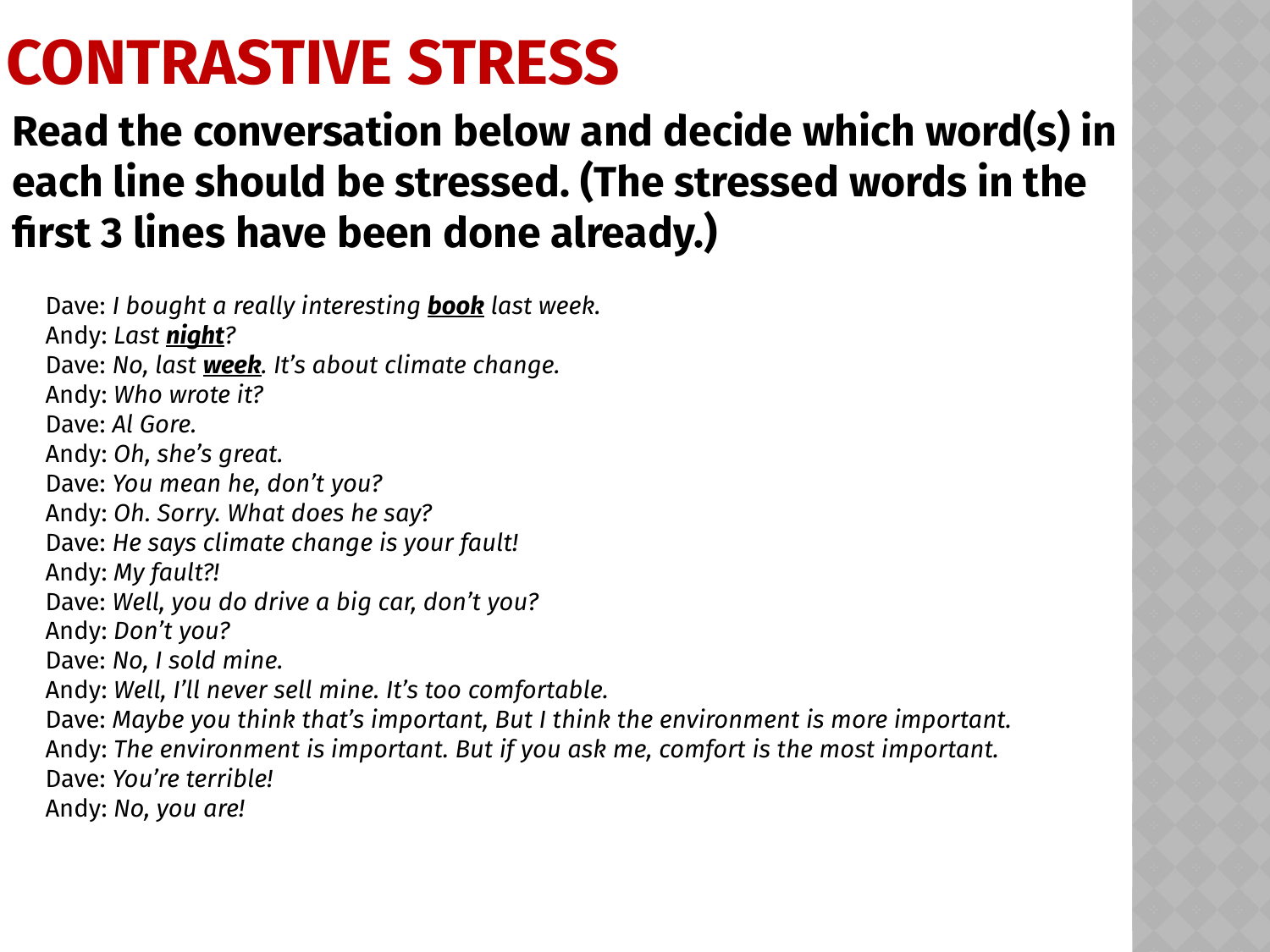

# Contrastive Stress
Read the conversation below and decide which word(s) in each line should be stressed. (The stressed words in the first 3 lines have been done already.)

     Dave: I bought a really interesting book last week.
     Andy: Last night?
     Dave: No, last week. It’s about climate change.
     Andy: Who wrote it?
     Dave: Al Gore.
     Andy: Oh, she’s great.
     Dave: You mean he, don’t you?
     Andy: Oh. Sorry. What does he say?
     Dave: He says climate change is your fault!
     Andy: My fault?!
     Dave: Well, you do drive a big car, don’t you?
     Andy: Don’t you?
     Dave: No, I sold mine.
     Andy: Well, I’ll never sell mine. It’s too comfortable.
     Dave: Maybe you think that’s important, But I think the environment is more important.
     Andy: The environment is important. But if you ask me, comfort is the most important.
     Dave: You’re terrible!
     Andy: No, you are!